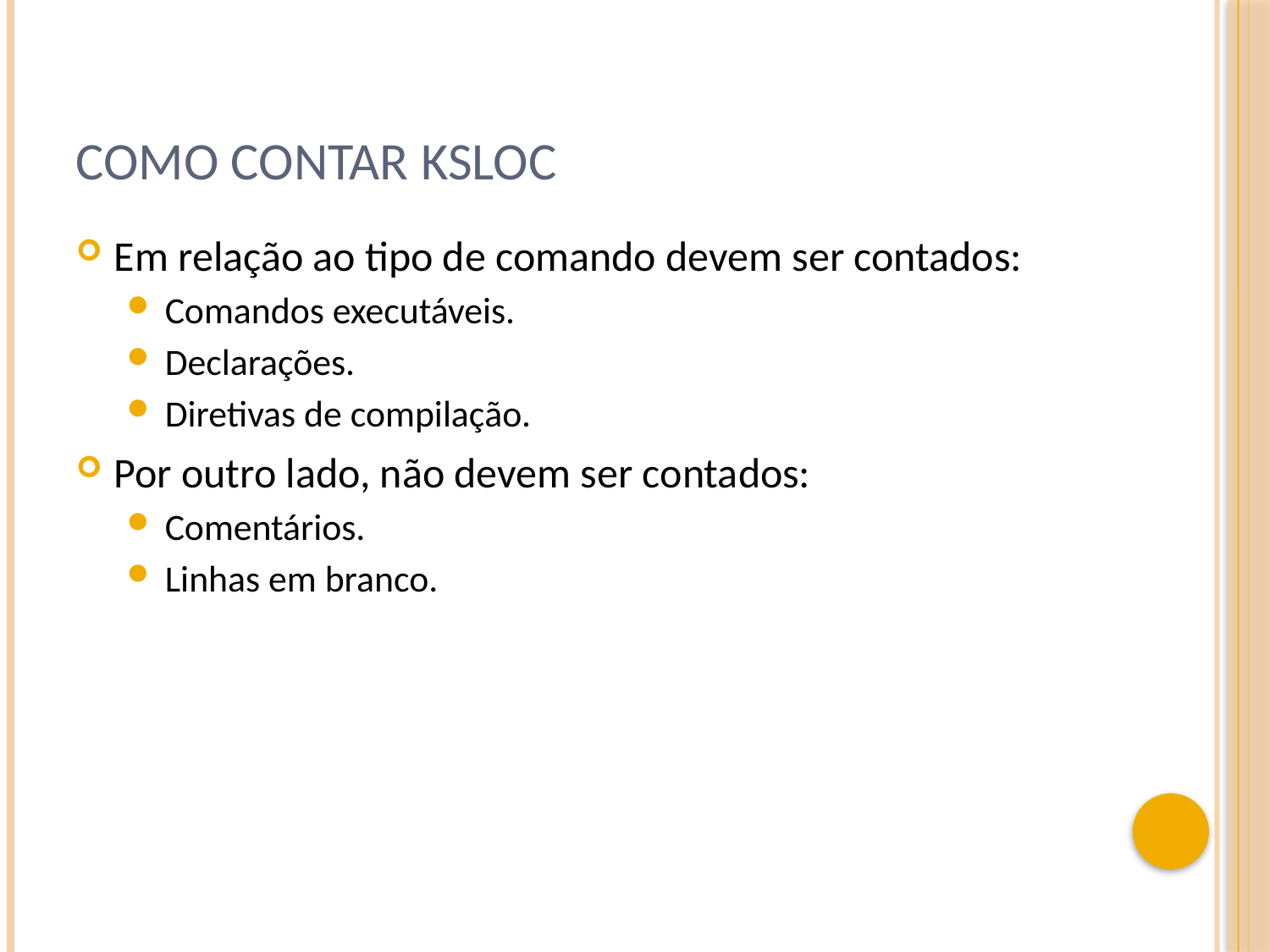

# Como contar KSLOC
Em relação ao tipo de comando devem ser contados:
Comandos executáveis.
Declarações.
Diretivas de compilação.
Por outro lado, não devem ser contados:
Comentários.
Linhas em branco.